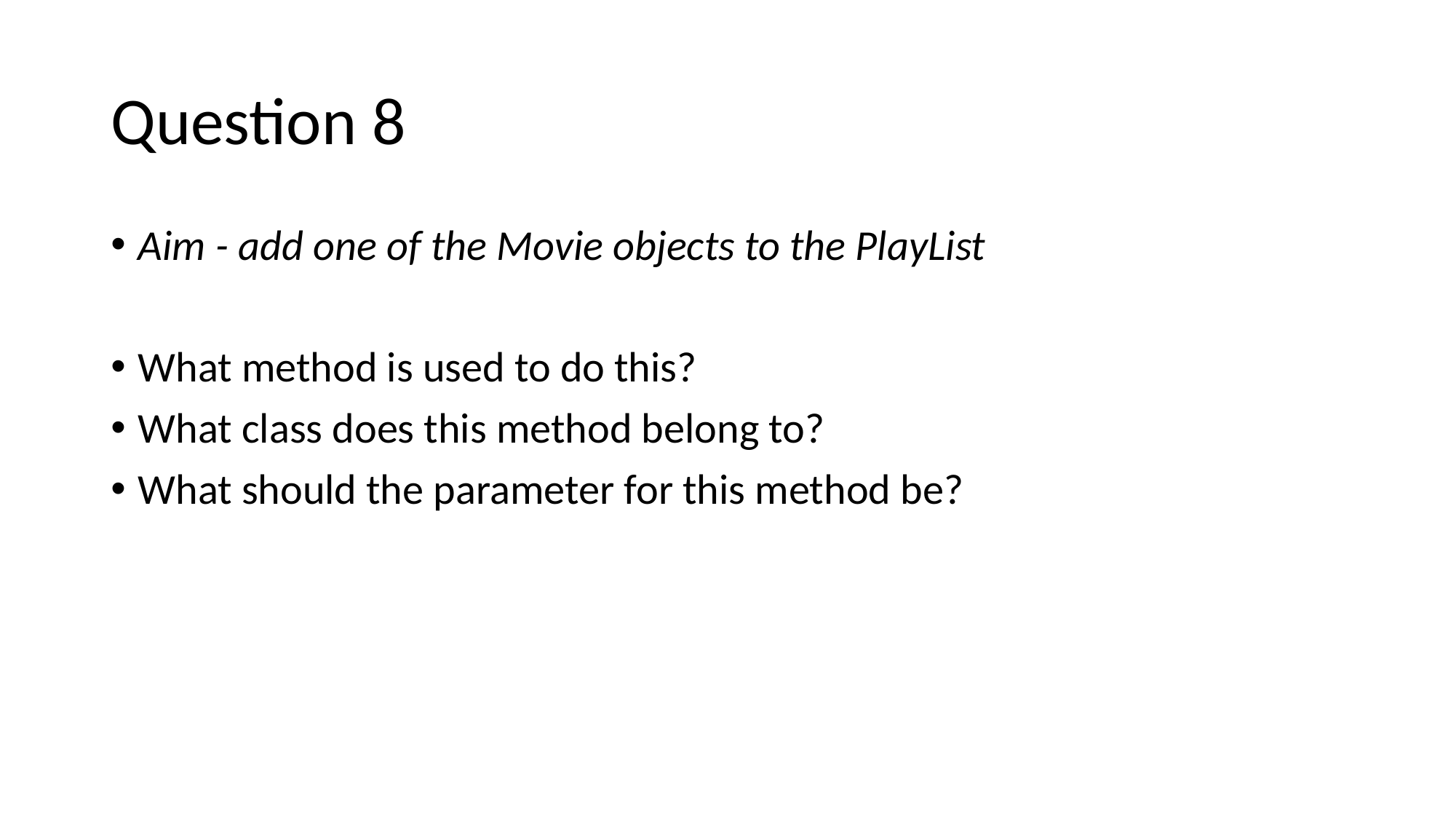

# Question 8
Aim - add one of the Movie objects to the PlayList

What method is used to do this?
What class does this method belong to?
What should the parameter for this method be?